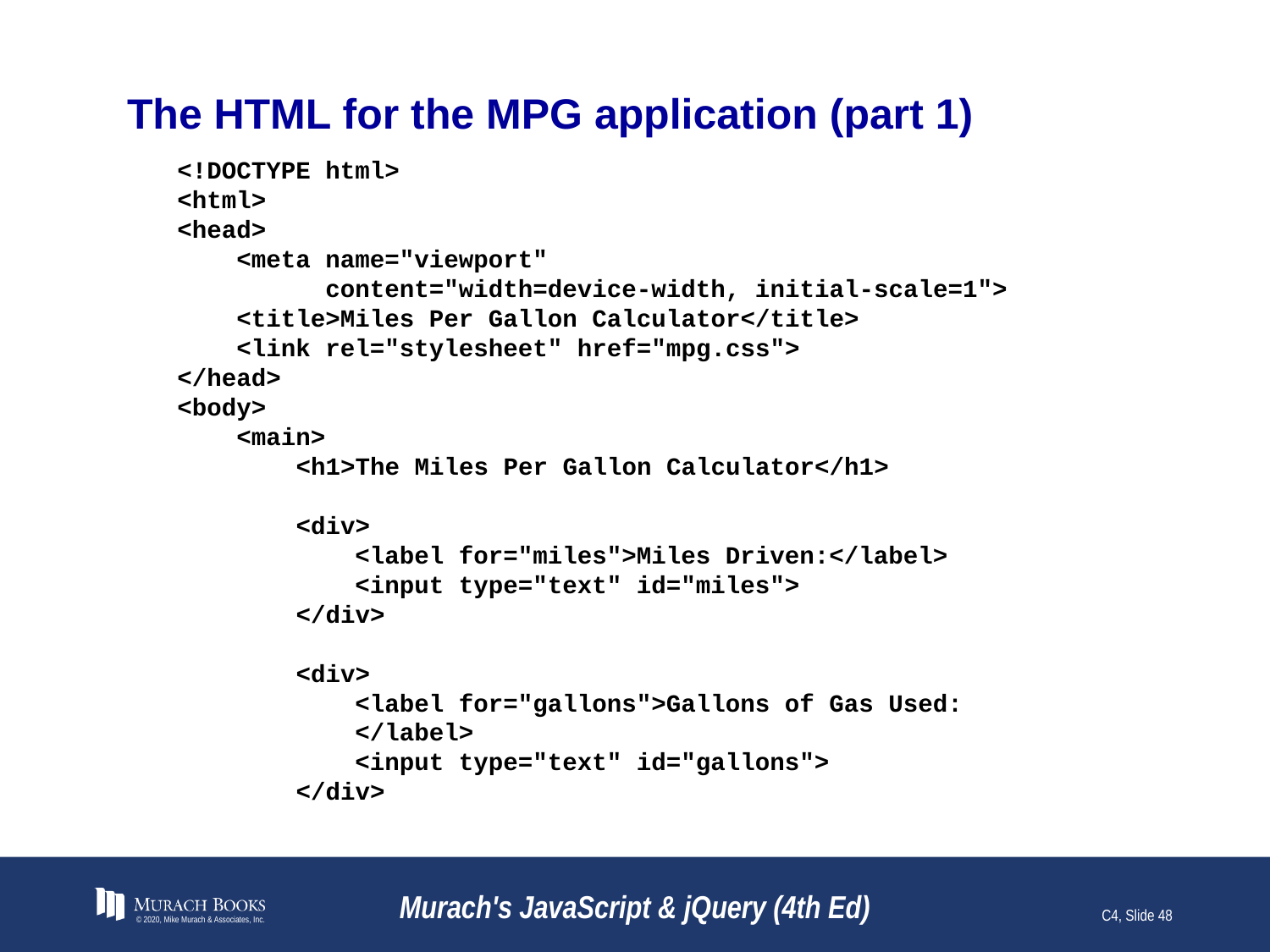

# The HTML for the MPG application (part 1)
<!DOCTYPE html>
<html>
<head>
    <meta name="viewport"
          content="width=device-width, initial-scale=1">
    <title>Miles Per Gallon Calculator</title>
    <link rel="stylesheet" href="mpg.css">
</head>
<body>
    <main>
        <h1>The Miles Per Gallon Calculator</h1>

        <div>
            <label for="miles">Miles Driven:</label>
            <input type="text" id="miles">
        </div>

        <div>
            <label for="gallons">Gallons of Gas Used:
            </label>
            <input type="text" id="gallons">
        </div>

© 2020, Mike Murach & Associates, Inc.
Murach's JavaScript & jQuery (4th Ed)

C4, Slide 48